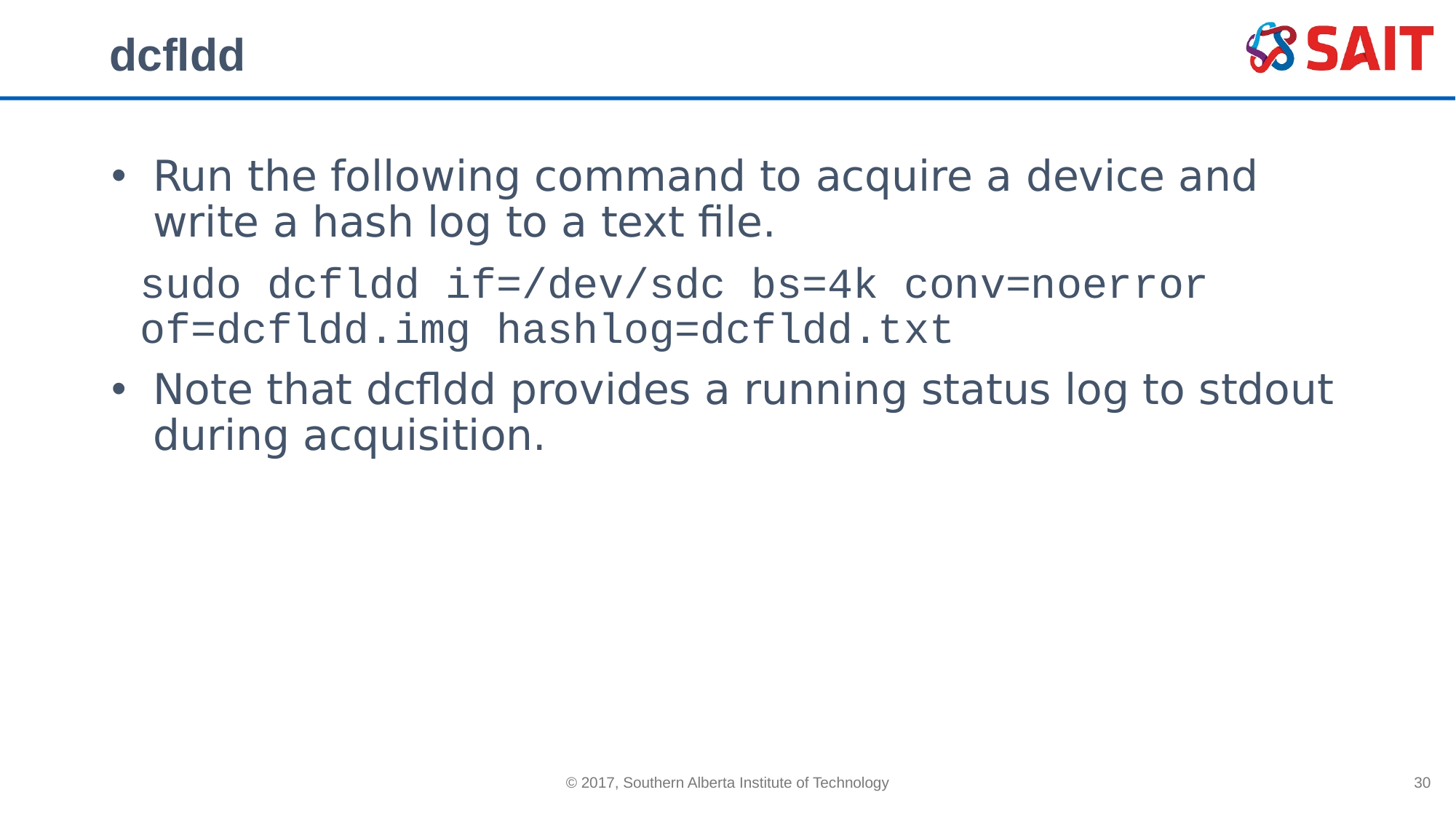

# dcfldd
Run the following command to acquire a device and write a hash log to a text file.
sudo dcfldd if=/dev/sdc bs=4k conv=noerror of=dcfldd.img hashlog=dcfldd.txt
Note that dcfldd provides a running status log to stdout during acquisition.